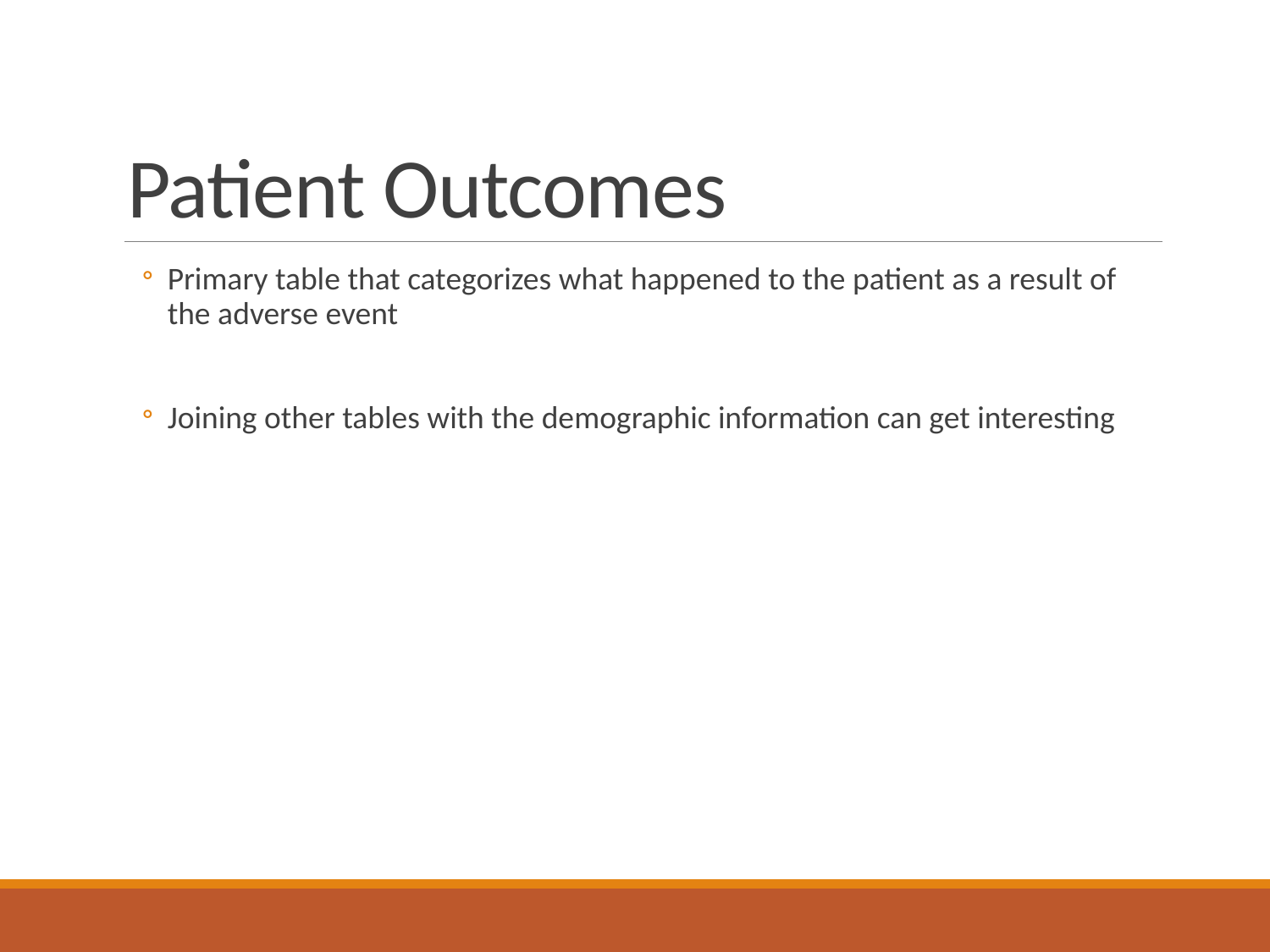

# Patient Outcomes
Primary table that categorizes what happened to the patient as a result of the adverse event

Joining other tables with the demographic information can get interesting